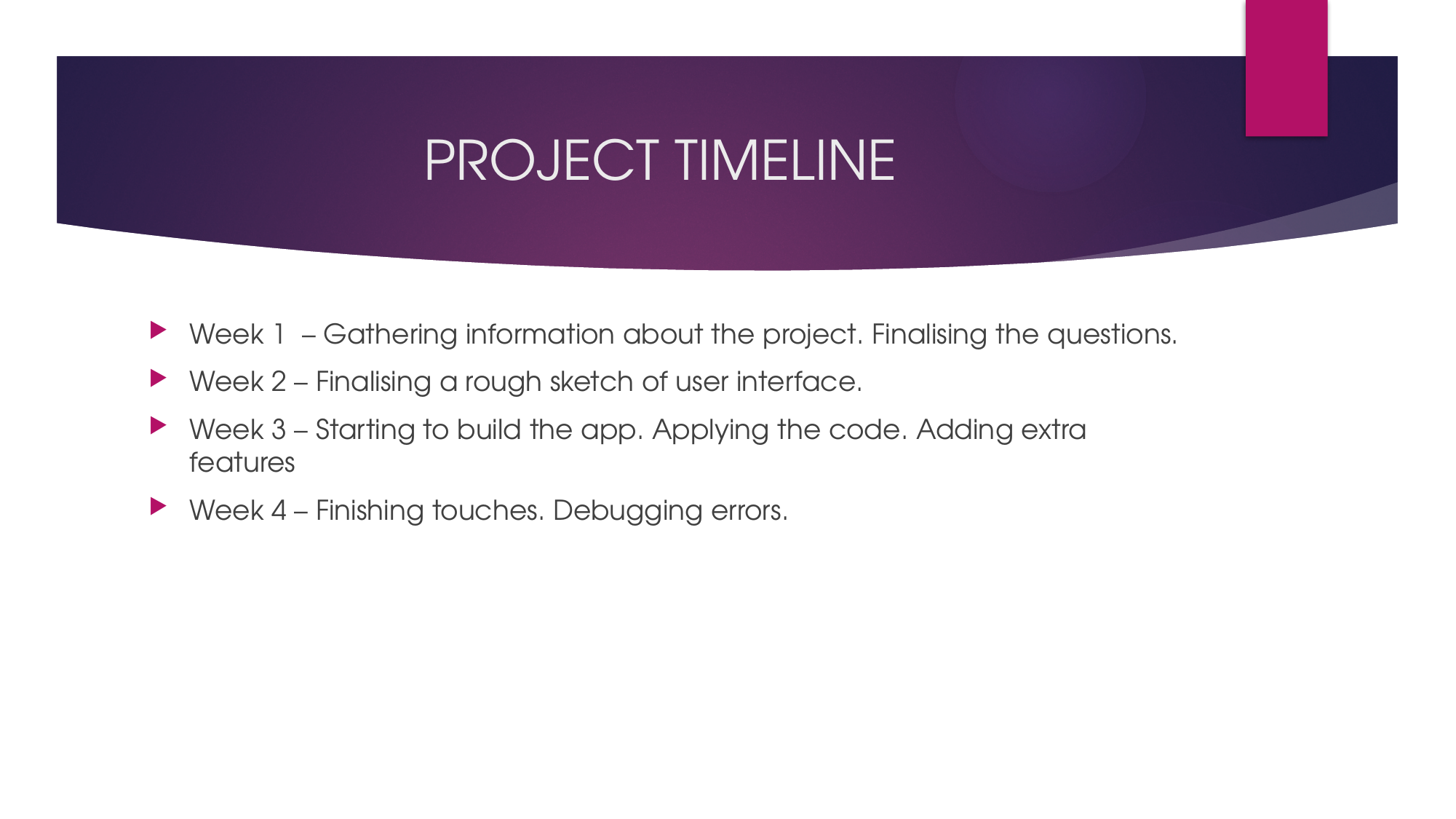

# PROJECT TIMELINE
Week 1  – Gathering information about the project. Finalising the questions.
Week 2 – Finalising a rough sketch of user interface.
Week 3 – Starting to build the app. Applying the code. Adding extra features
Week 4 – Finishing touches. Debugging errors.